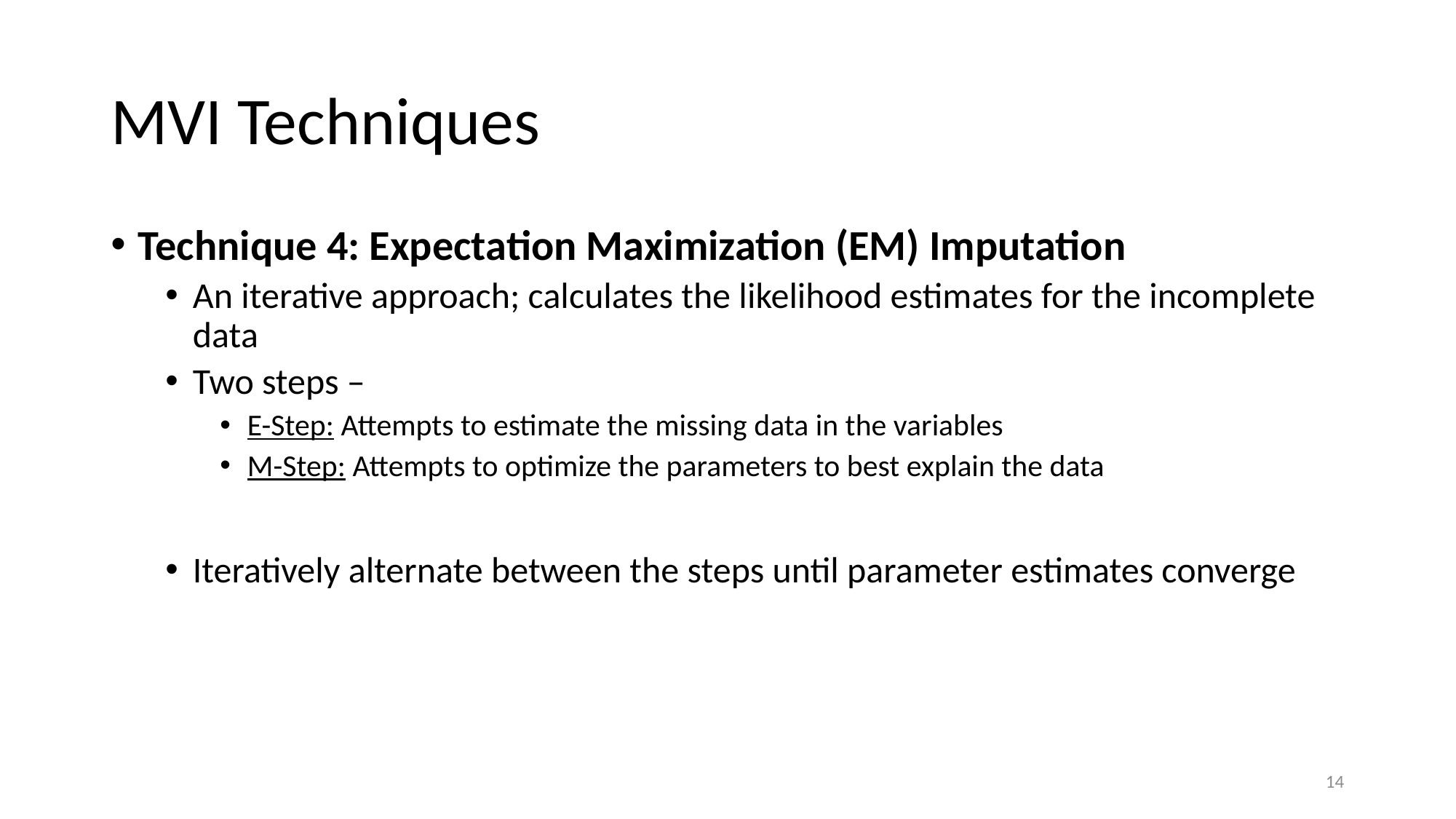

# MVI Techniques
Technique 4: Expectation Maximization (EM) Imputation
An iterative approach; calculates the likelihood estimates for the incomplete data
Two steps –
E-Step: Attempts to estimate the missing data in the variables
M-Step: Attempts to optimize the parameters to best explain the data

Iteratively alternate between the steps until parameter estimates converge
14